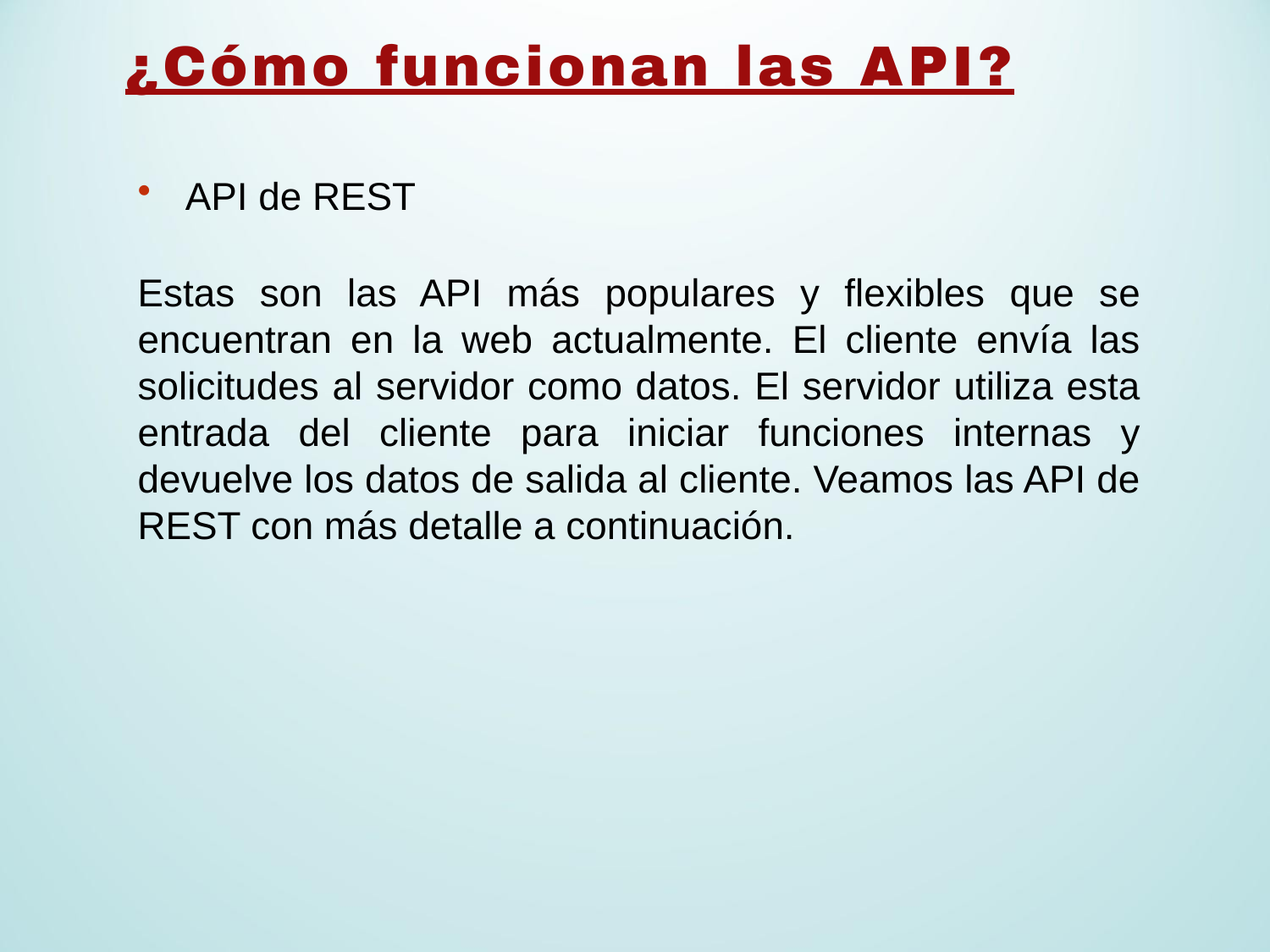

# ¿Cómo funcionan las API?
API de REST

Estas son las API más populares y flexibles que se encuentran en la web actualmente. El cliente envía las solicitudes al servidor como datos. El servidor utiliza esta entrada del cliente para iniciar funciones internas y devuelve los datos de salida al cliente. Veamos las API de REST con más detalle a continuación.